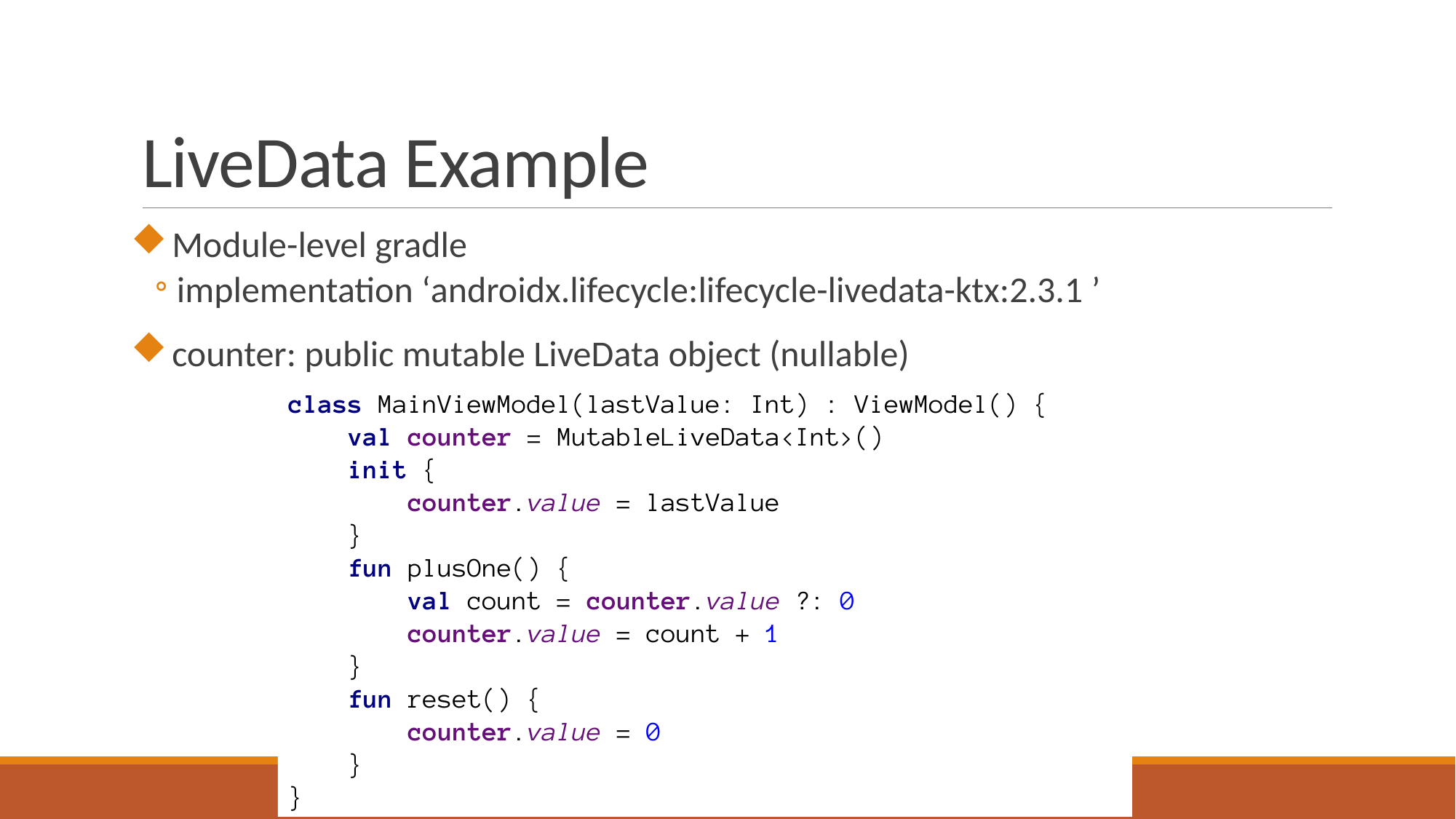

# LiveData Example
Module-level gradle
implementation ‘androidx.lifecycle:lifecycle-livedata-ktx:2.3.1 ’
counter: public mutable LiveData object (nullable)
class MainViewModel(lastValue: Int) : ViewModel() {
    val counter = MutableLiveData<Int>()
    init {
        counter.value = lastValue
    }
    fun plusOne() {
        val count = counter.value ?: 0
        counter.value = count + 1
    }
    fun reset() {
        counter.value = 0
    }
}